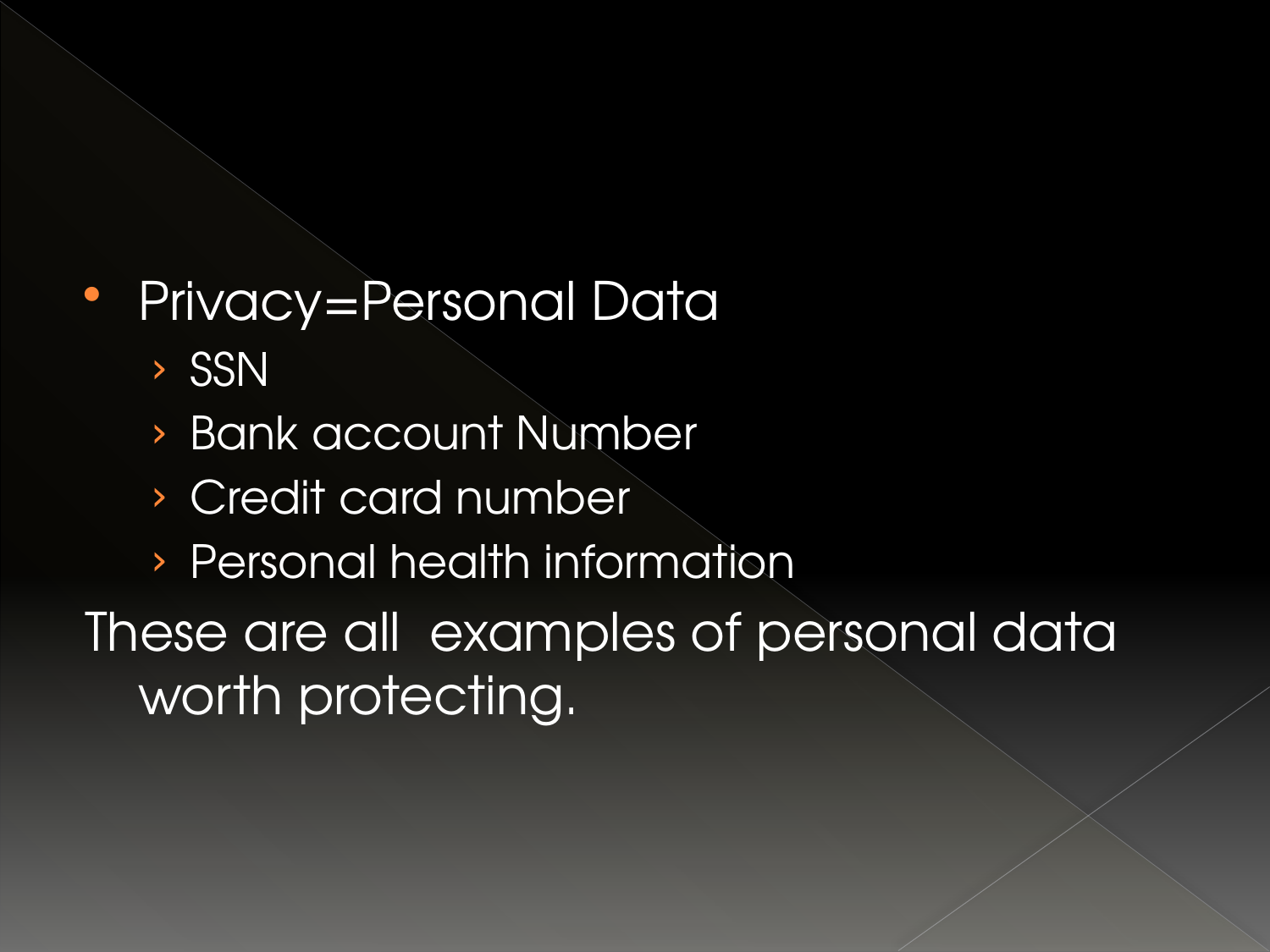

Privacy=Personal Data
SSN
Bank account Number
Credit card number
Personal health information
These are all  examples of personal data worth protecting.